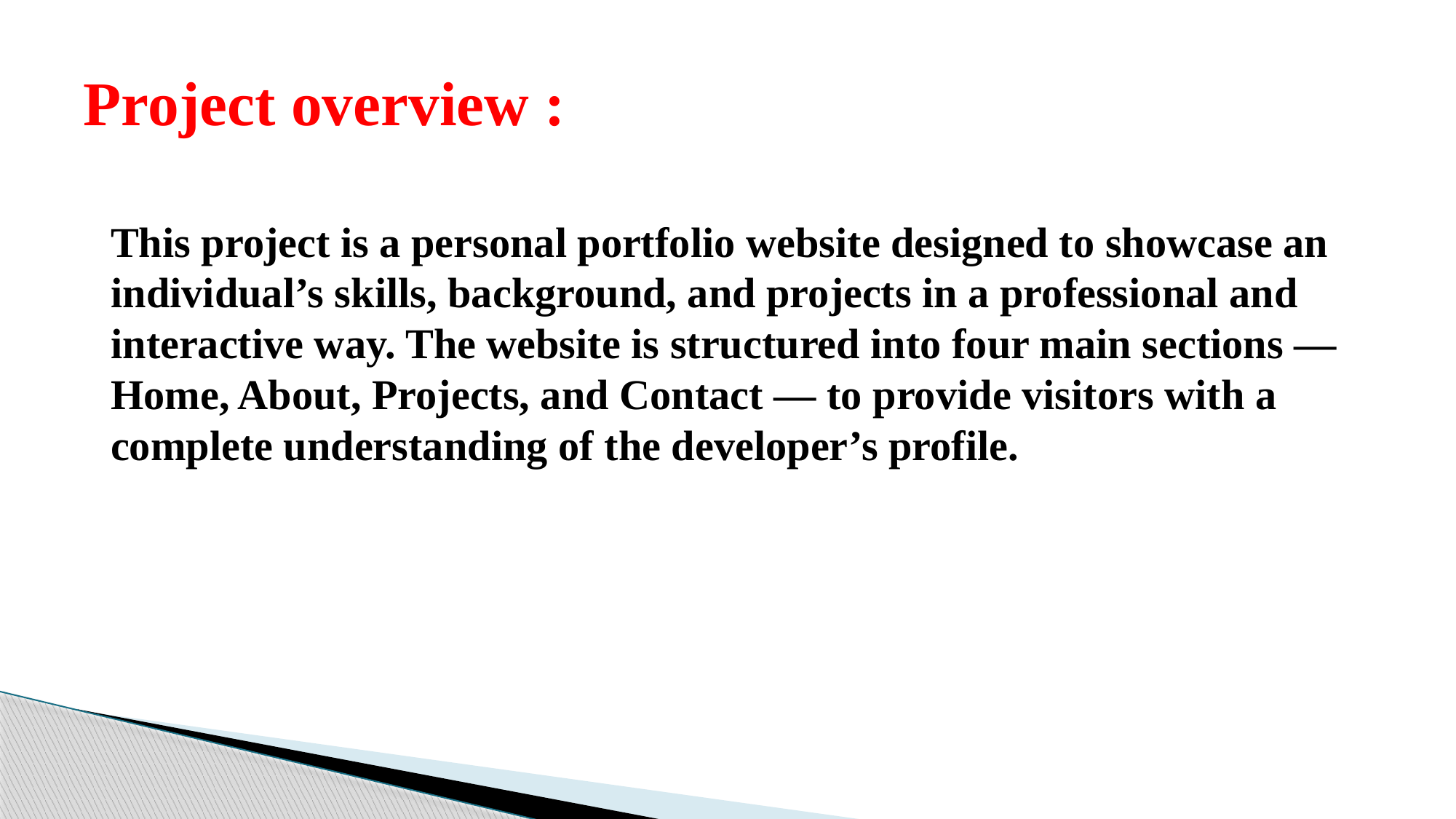

# Project overview :
This project is a personal portfolio website designed to showcase an individual’s skills, background, and projects in a professional and interactive way. The website is structured into four main sections — Home, About, Projects, and Contact — to provide visitors with a complete understanding of the developer’s profile.